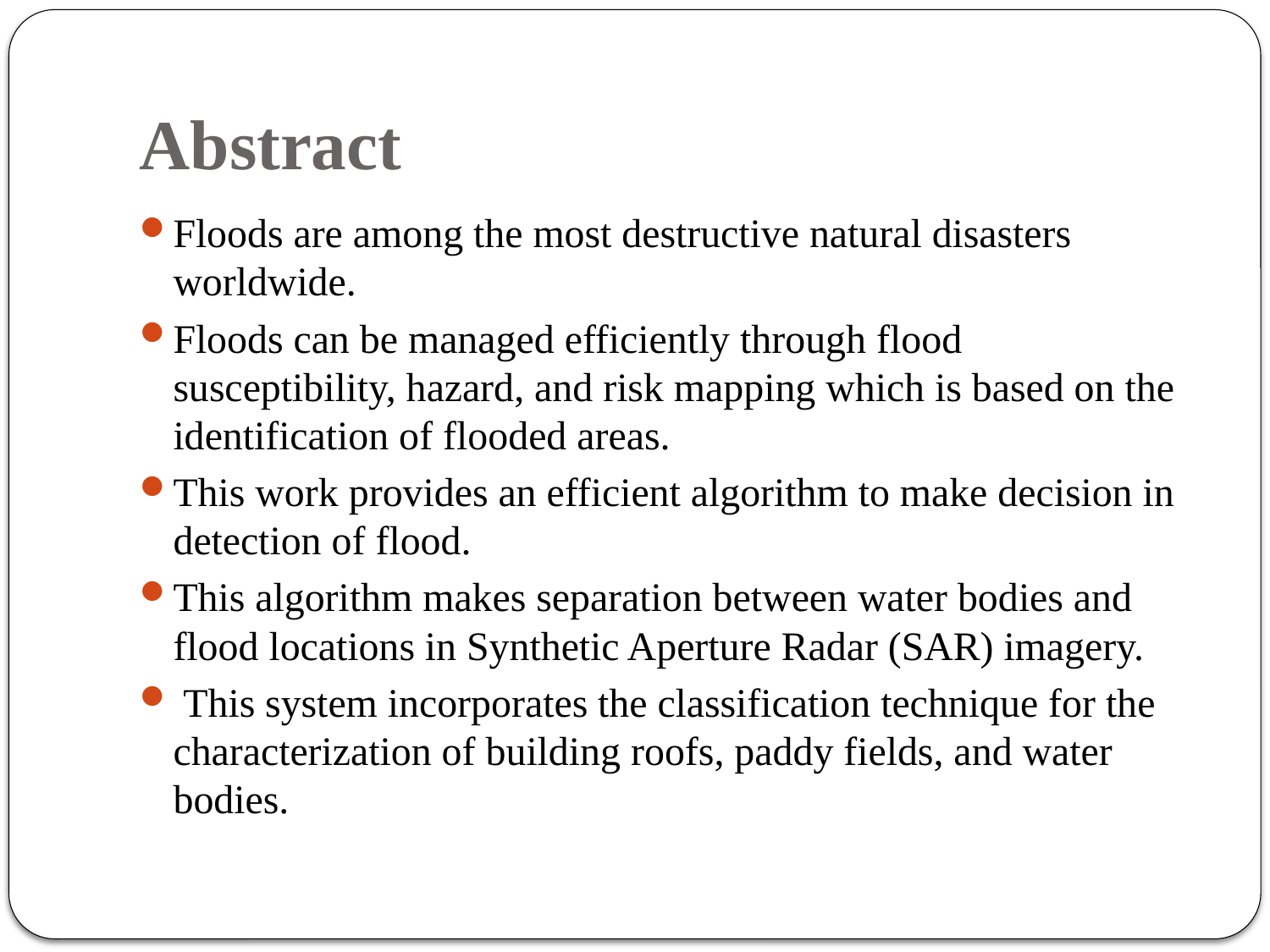

# Abstract
Floods are among the most destructive natural disasters worldwide.
Floods can be managed efficiently through flood susceptibility, hazard, and risk mapping which is based on the identification of flooded areas.
This work provides an efficient algorithm to make decision in detection of flood.
This algorithm makes separation between water bodies and flood locations in Synthetic Aperture Radar (SAR) imagery.
 This system incorporates the classification technique for the characterization of building roofs, paddy fields, and water bodies.